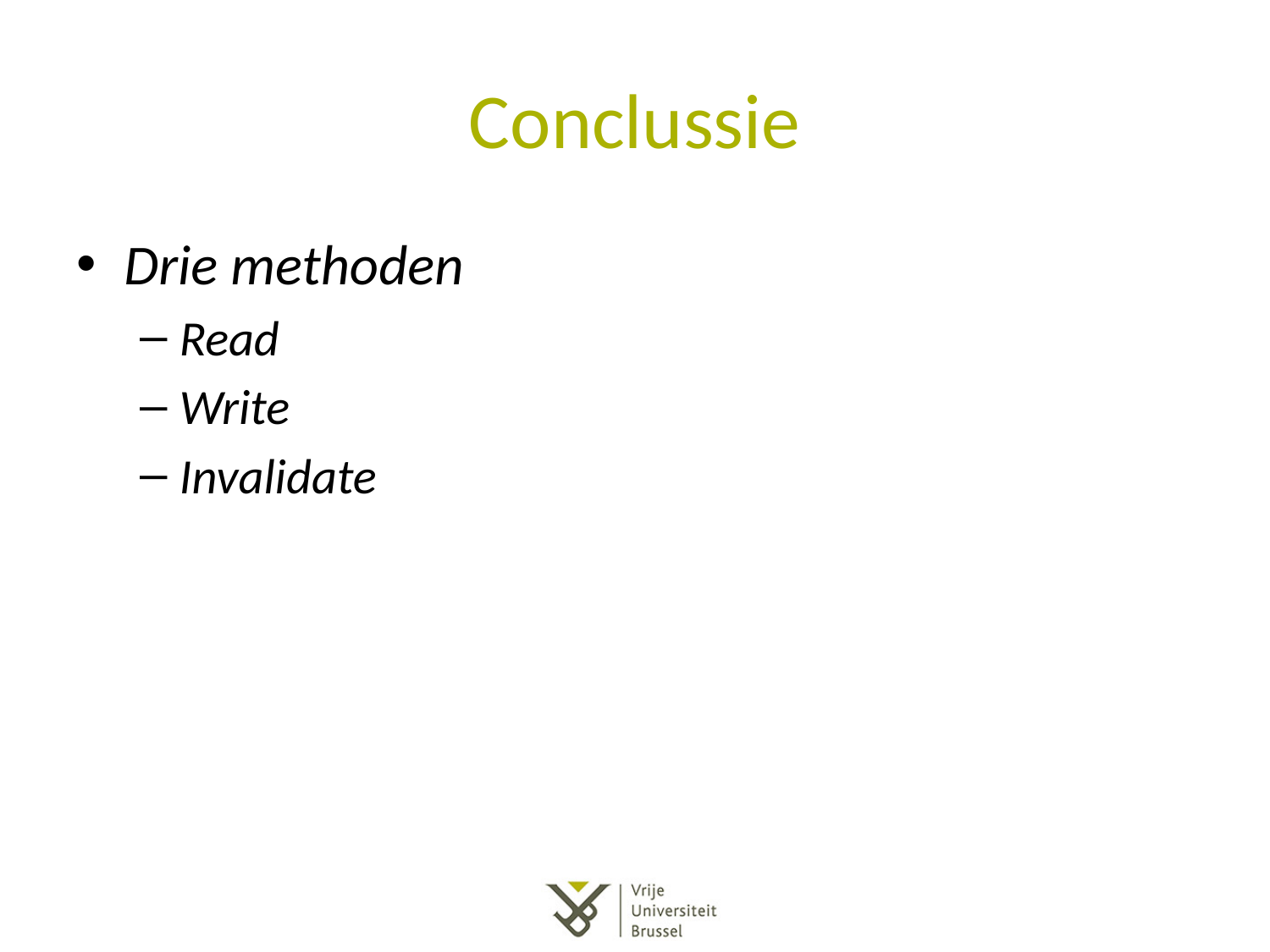

# Conclussie
Drie methoden
Read
Write
Invalidate